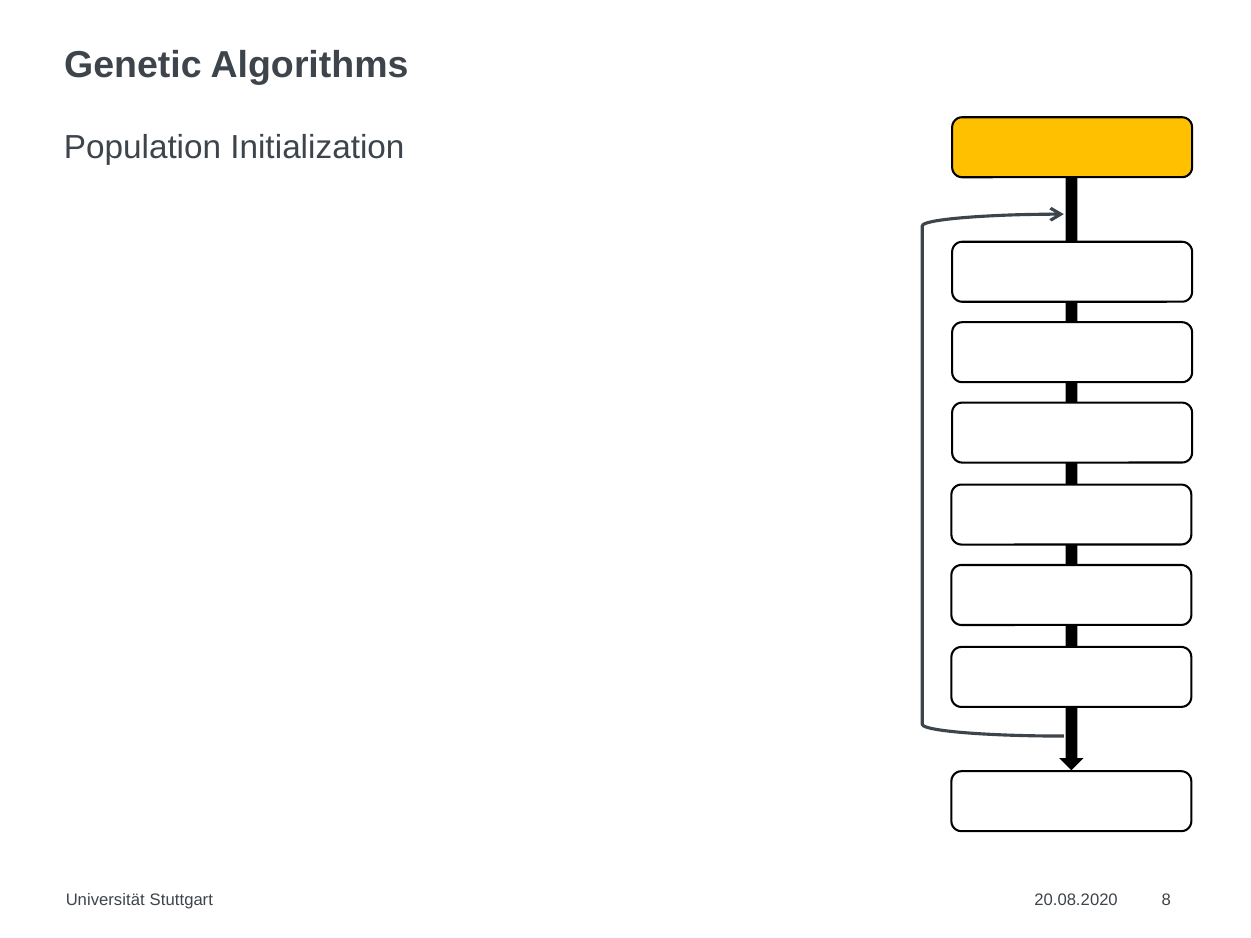

# Genetic Algorithms

Population Initialization

Universität Stuttgart
20.08.2020
8